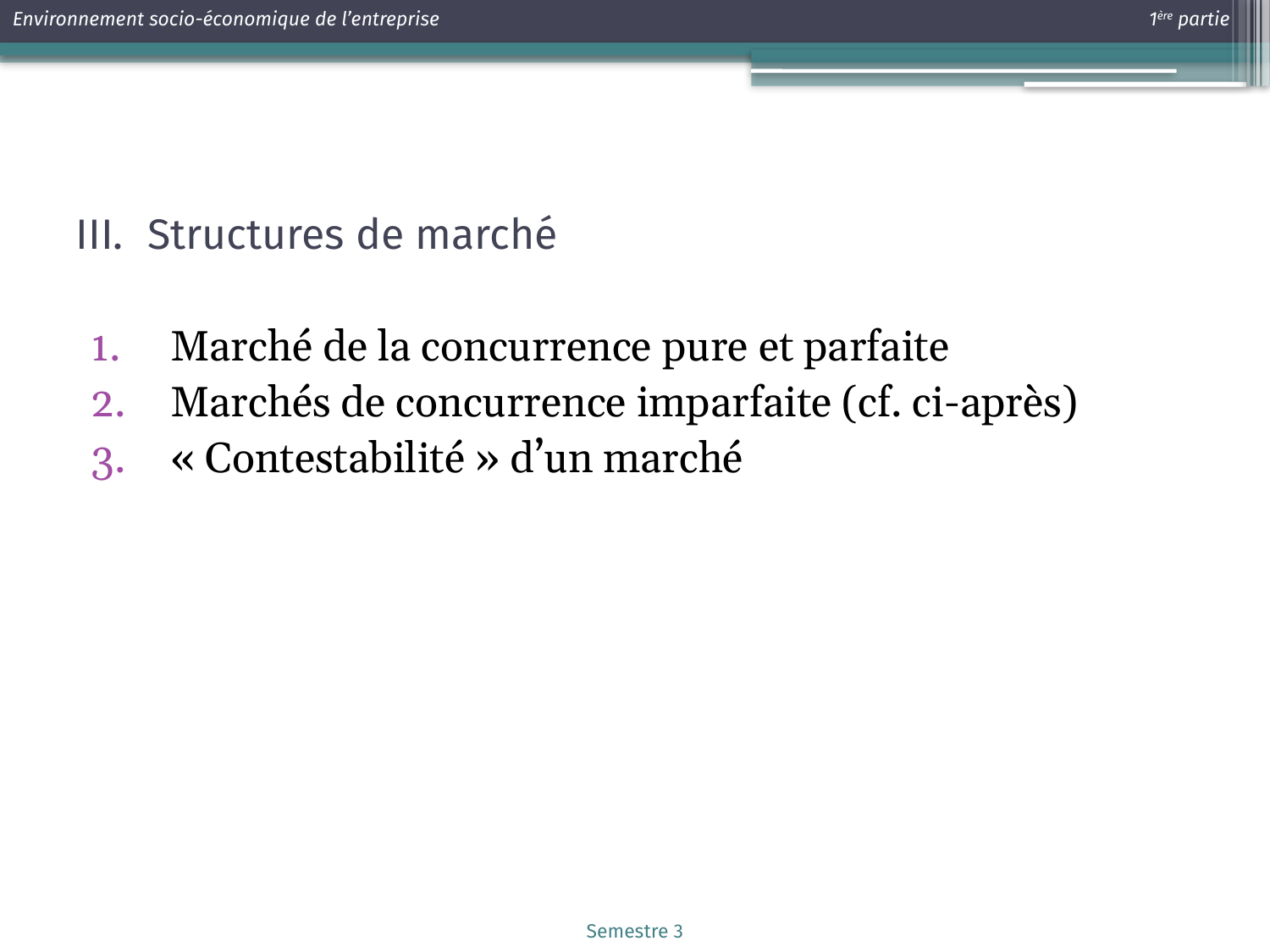

# Structures de marché
Marché de la concurrence pure et parfaite
Marchés de concurrence imparfaite (cf. ci-après)
« Contestabilité » d’un marché